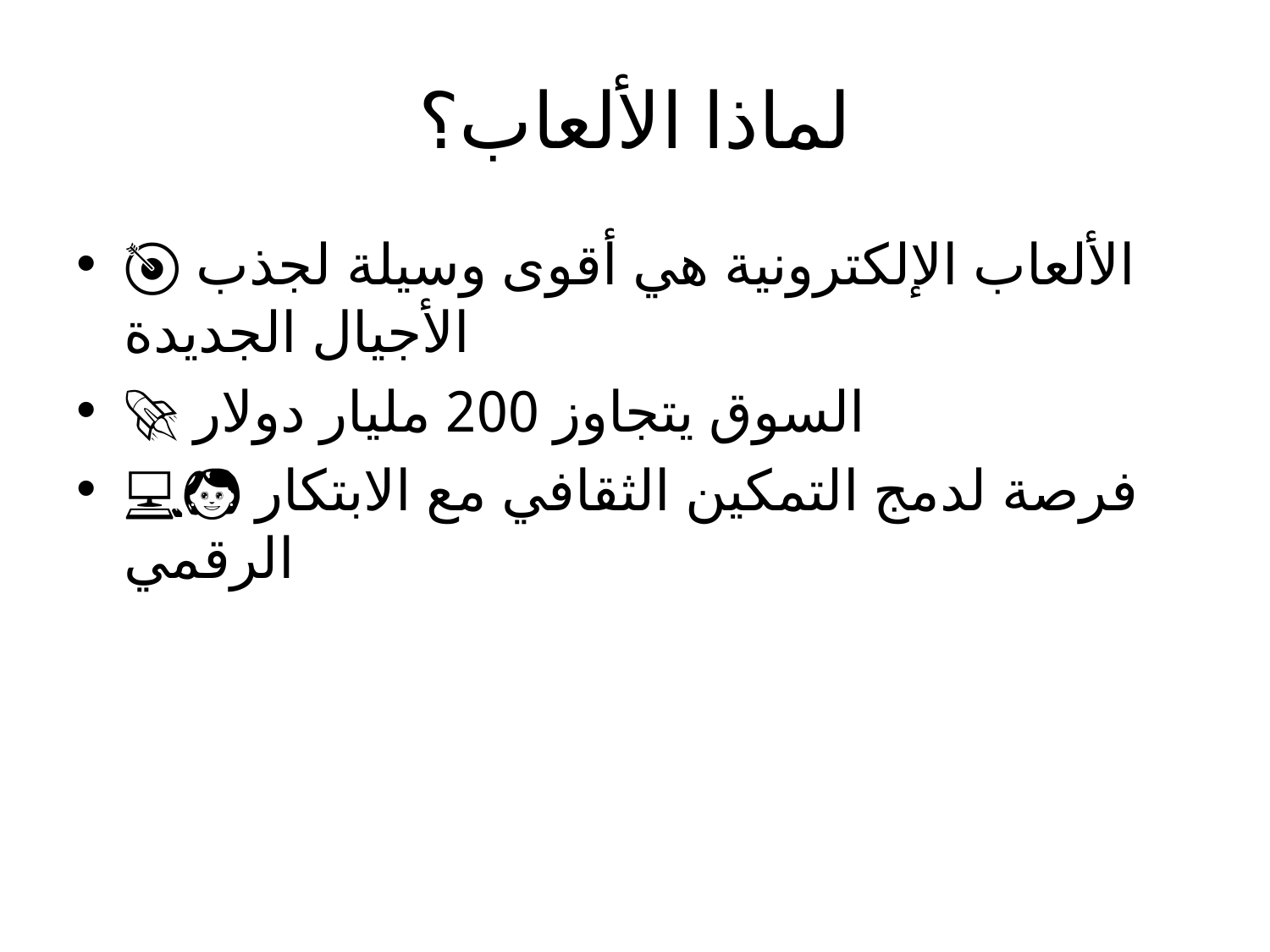

# لماذا الألعاب؟
🎯 الألعاب الإلكترونية هي أقوى وسيلة لجذب الأجيال الجديدة
🚀 السوق يتجاوز 200 مليار دولار
👩‍💻 فرصة لدمج التمكين الثقافي مع الابتكار الرقمي